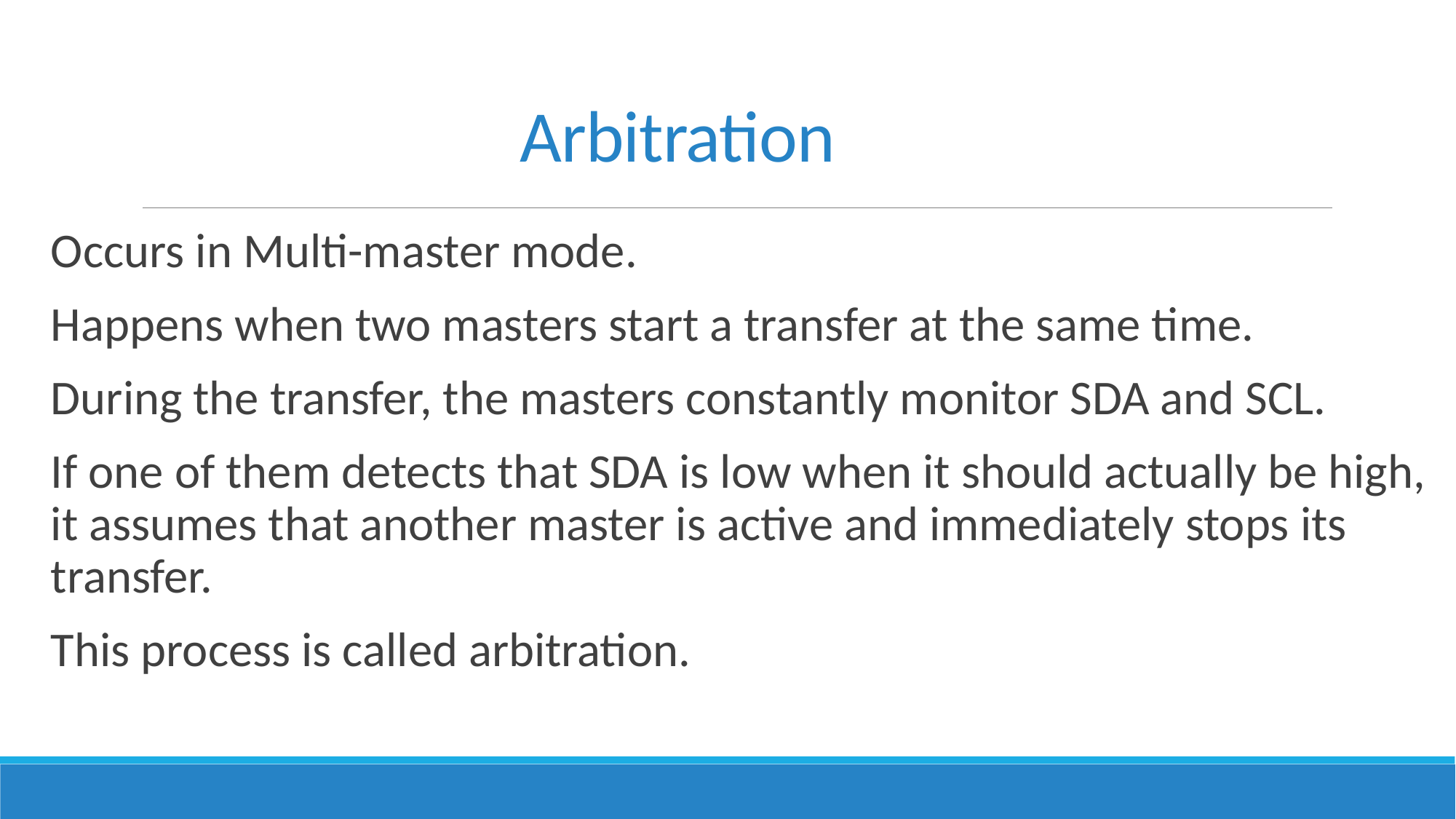

# Arbitration
Occurs in Multi-master mode.
Happens when two masters start a transfer at the same time.
During the transfer, the masters constantly monitor SDA and SCL.
If one of them detects that SDA is low when it should actually be high, it assumes that another master is active and immediately stops its transfer.
This process is called arbitration.